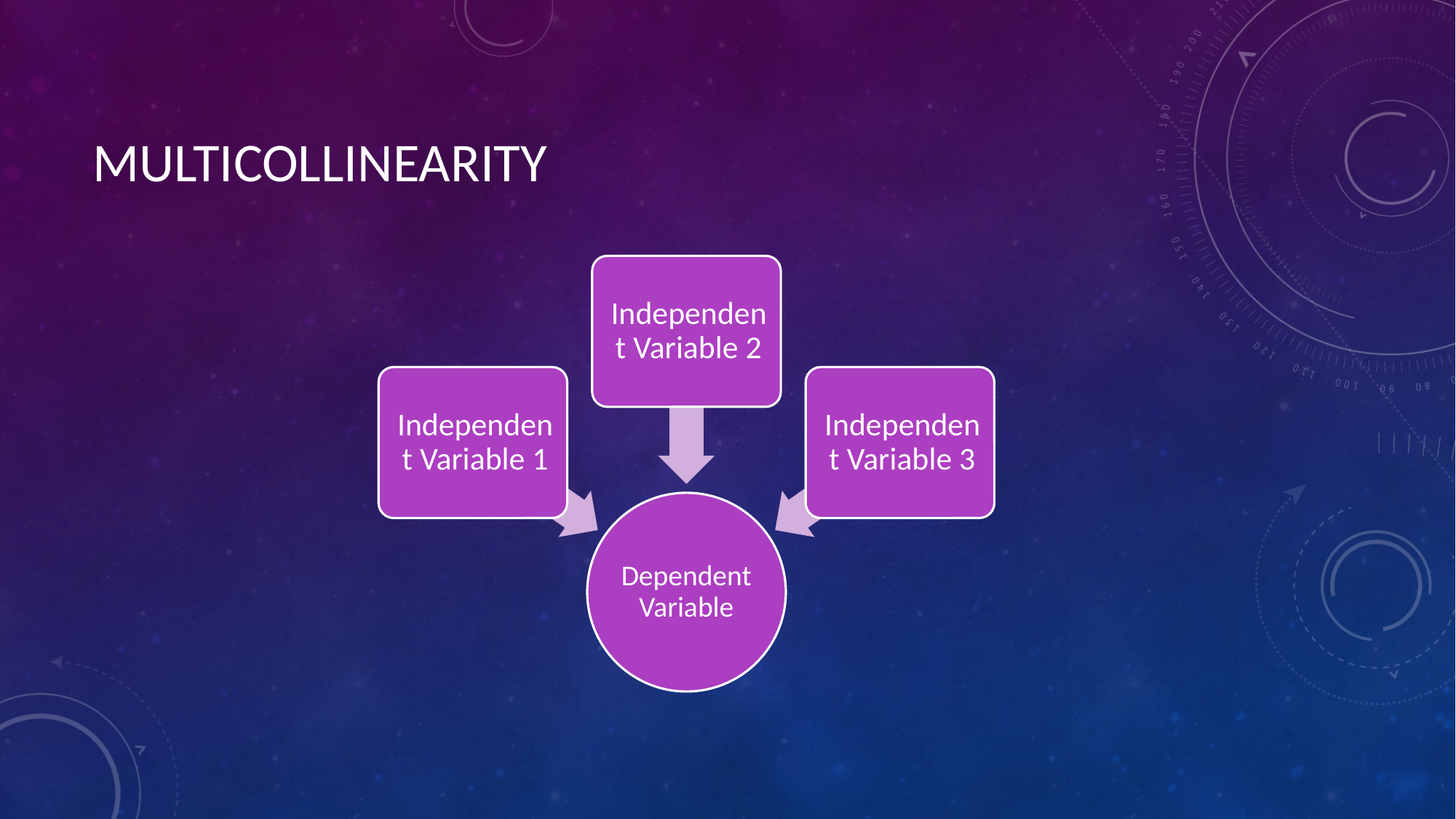

# multicollinearity
Dependent Variable
Independent Variable 1
Independent Variable 2
Independent Variable 3